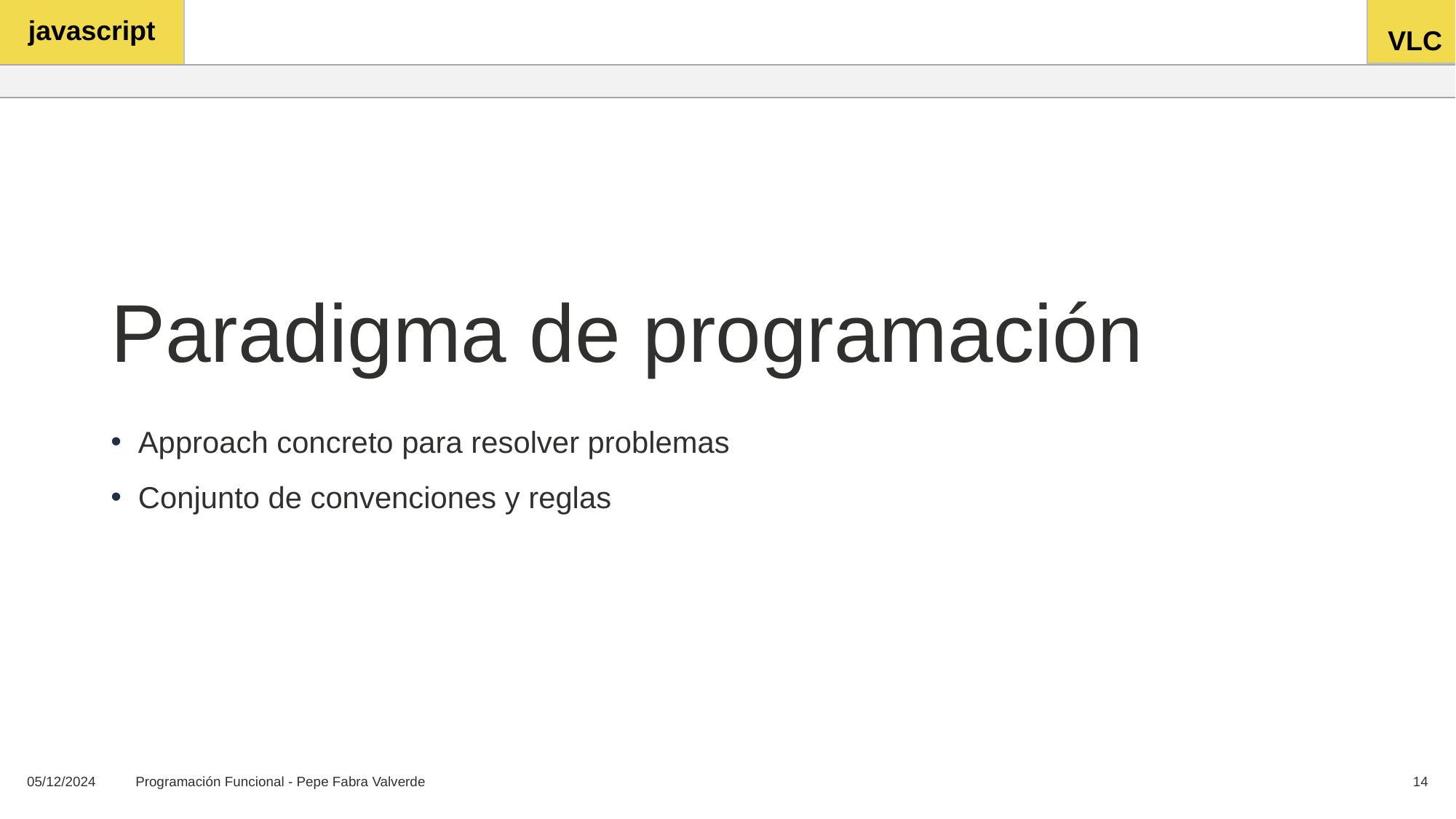

# Paradigma de programación
Approach concreto para resolver problemas
Conjunto de convenciones y reglas

05/12/2024
Programación Funcional - Pepe Fabra Valverde
14